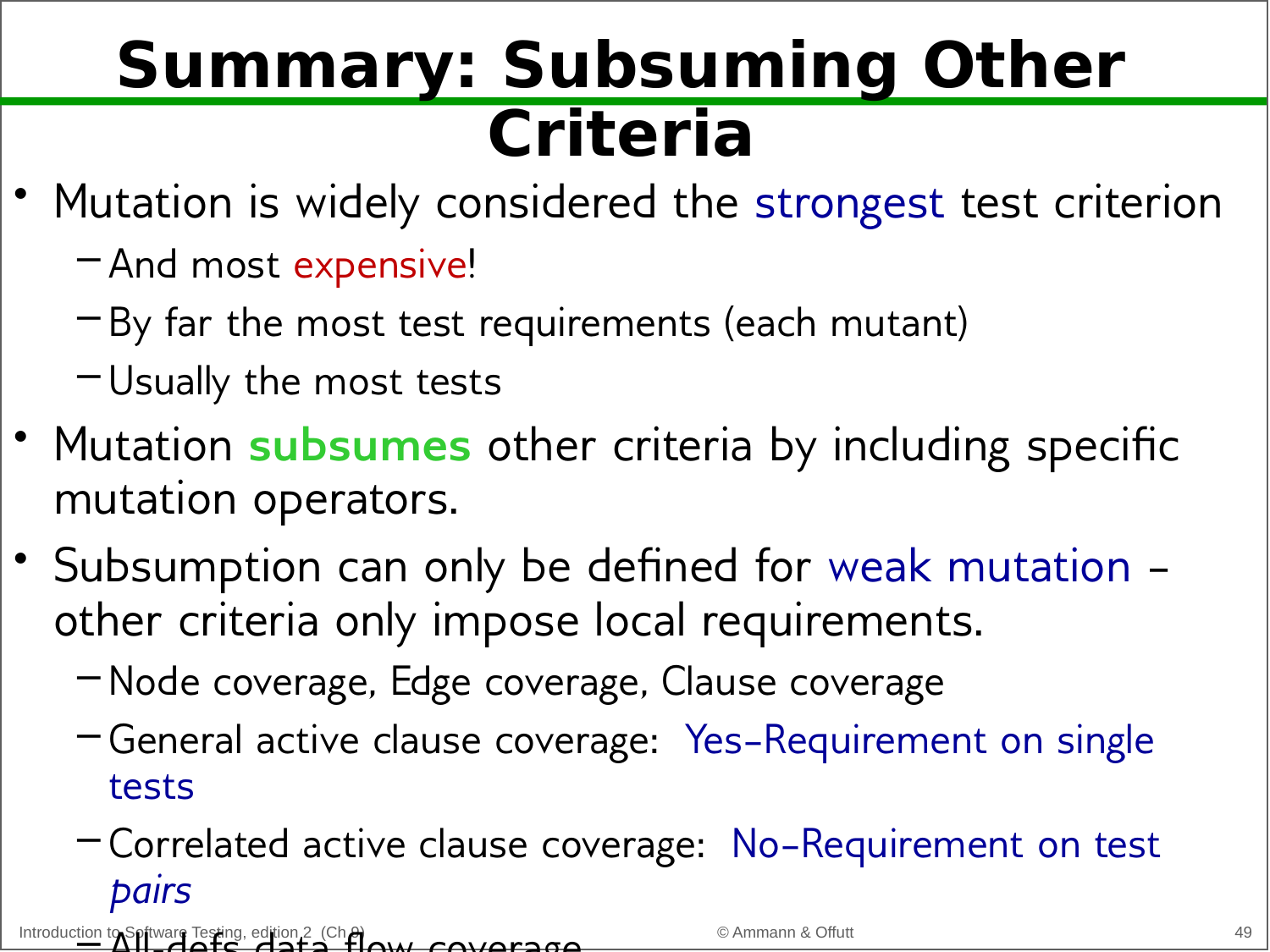

# Summary: Subsuming Other Criteria
Mutation is widely considered the strongest test criterion
And most expensive!
By far the most test requirements (each mutant)
Usually the most tests
Mutation subsumes other criteria by including specific mutation operators.
Subsumption can only be defined for weak mutation – other criteria only impose local requirements.
Node coverage, Edge coverage, Clause coverage
General active clause coverage:  Yes–Requirement on single tests
Correlated active clause coverage:  No–Requirement on test pairs
All-defs data flow coverage
49
© Ammann & Offutt
Introduction to Software Testing, edition 2  (Ch 9)